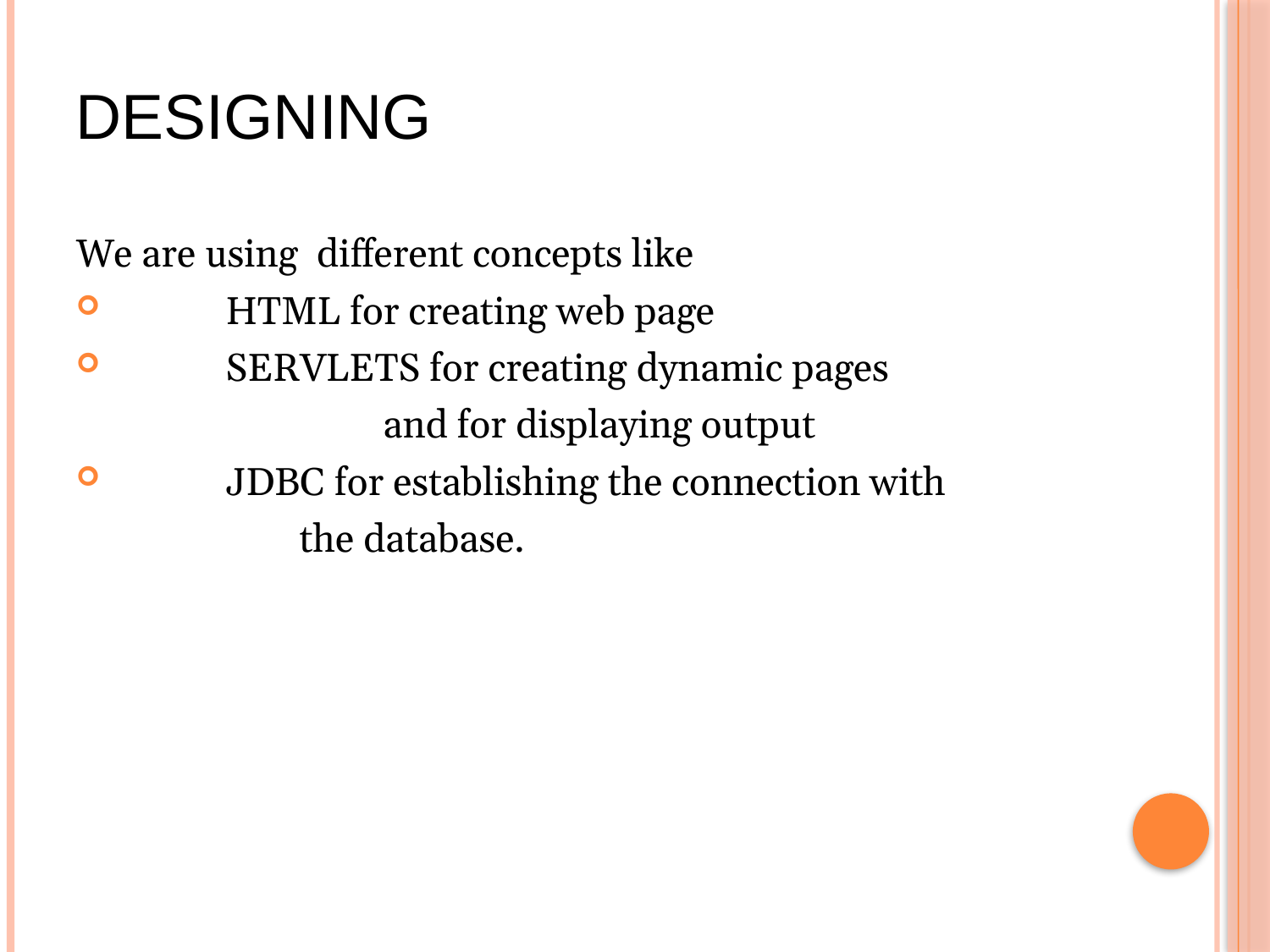

# designing
We are using  different concepts like
            HTML for creating web page
            SERVLETS for creating dynamic pages
                                 and for displaying output
            JDBC for establishing the connection with
                        the database.